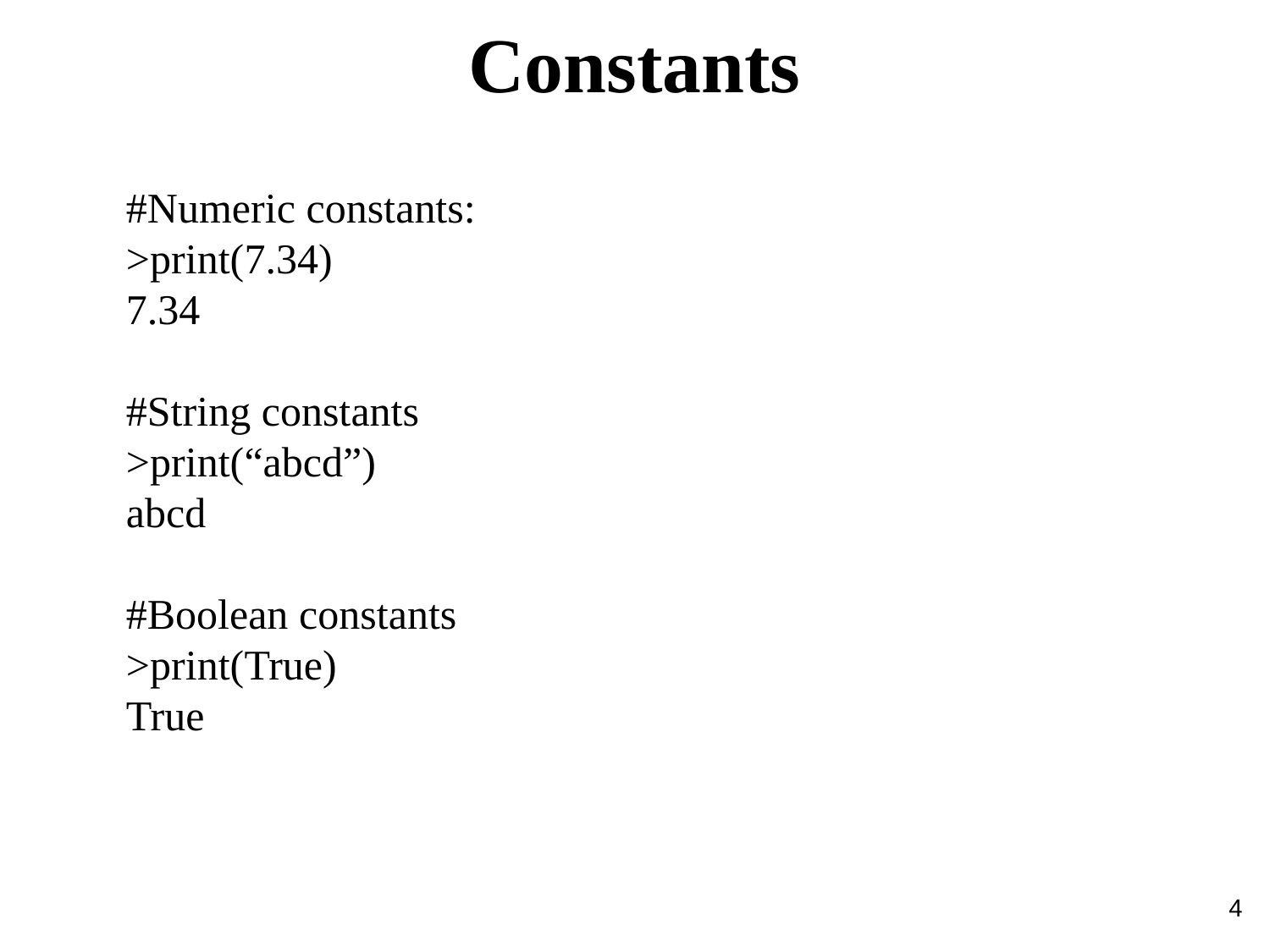

Constants
#Numeric constants:
>print(7.34)
7.34

#String constants
>print(“abcd”)
abcd

#Boolean constants
>print(True)
True

4